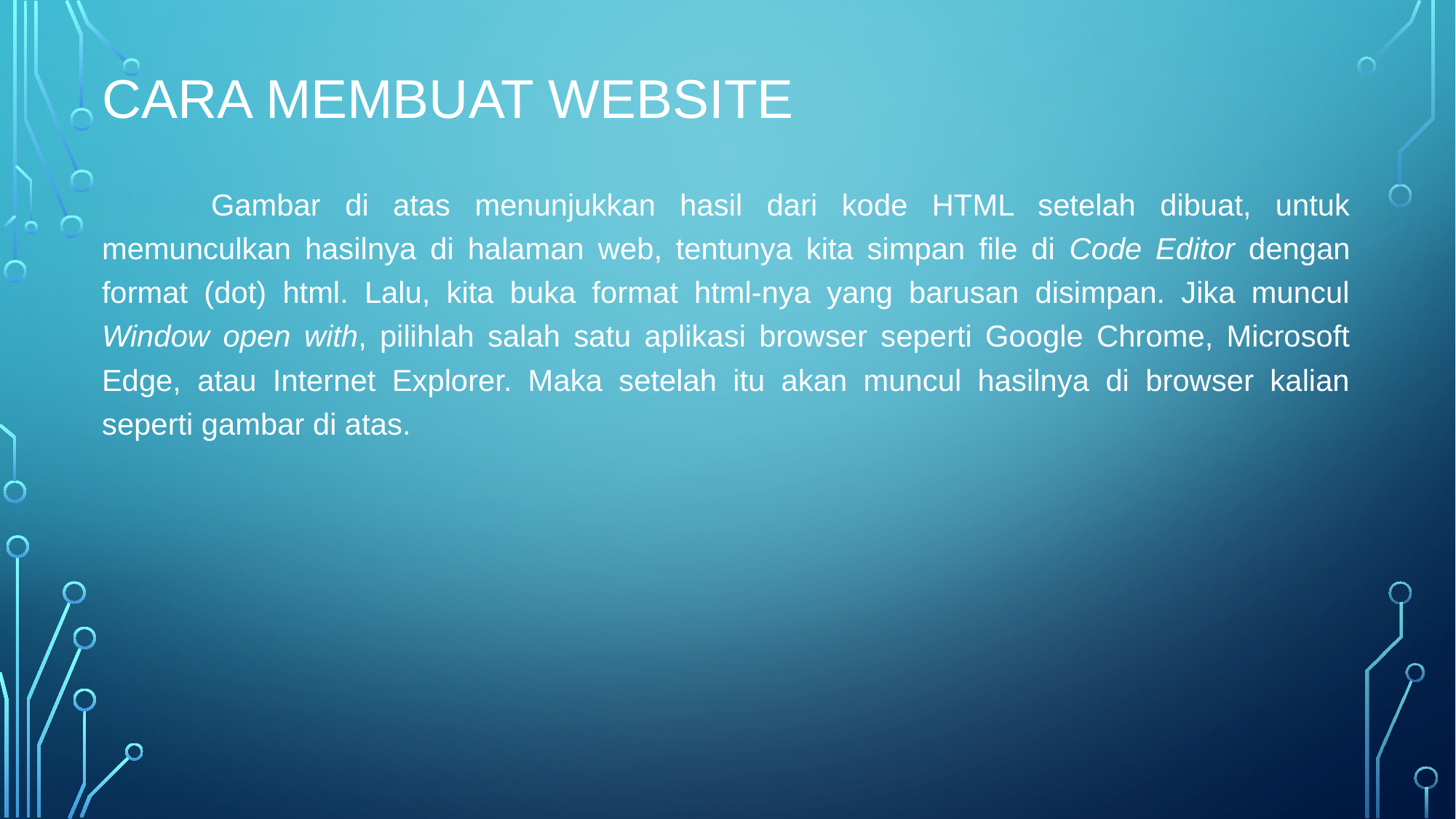

# Cara Membuat Website
	Gambar di atas menunjukkan hasil dari kode HTML setelah dibuat, untuk memunculkan hasilnya di halaman web, tentunya kita simpan file di Code Editor dengan format (dot) html. Lalu, kita buka format html-nya yang barusan disimpan. Jika muncul Window open with, pilihlah salah satu aplikasi browser seperti Google Chrome, Microsoft Edge, atau Internet Explorer. Maka setelah itu akan muncul hasilnya di browser kalian seperti gambar di atas.